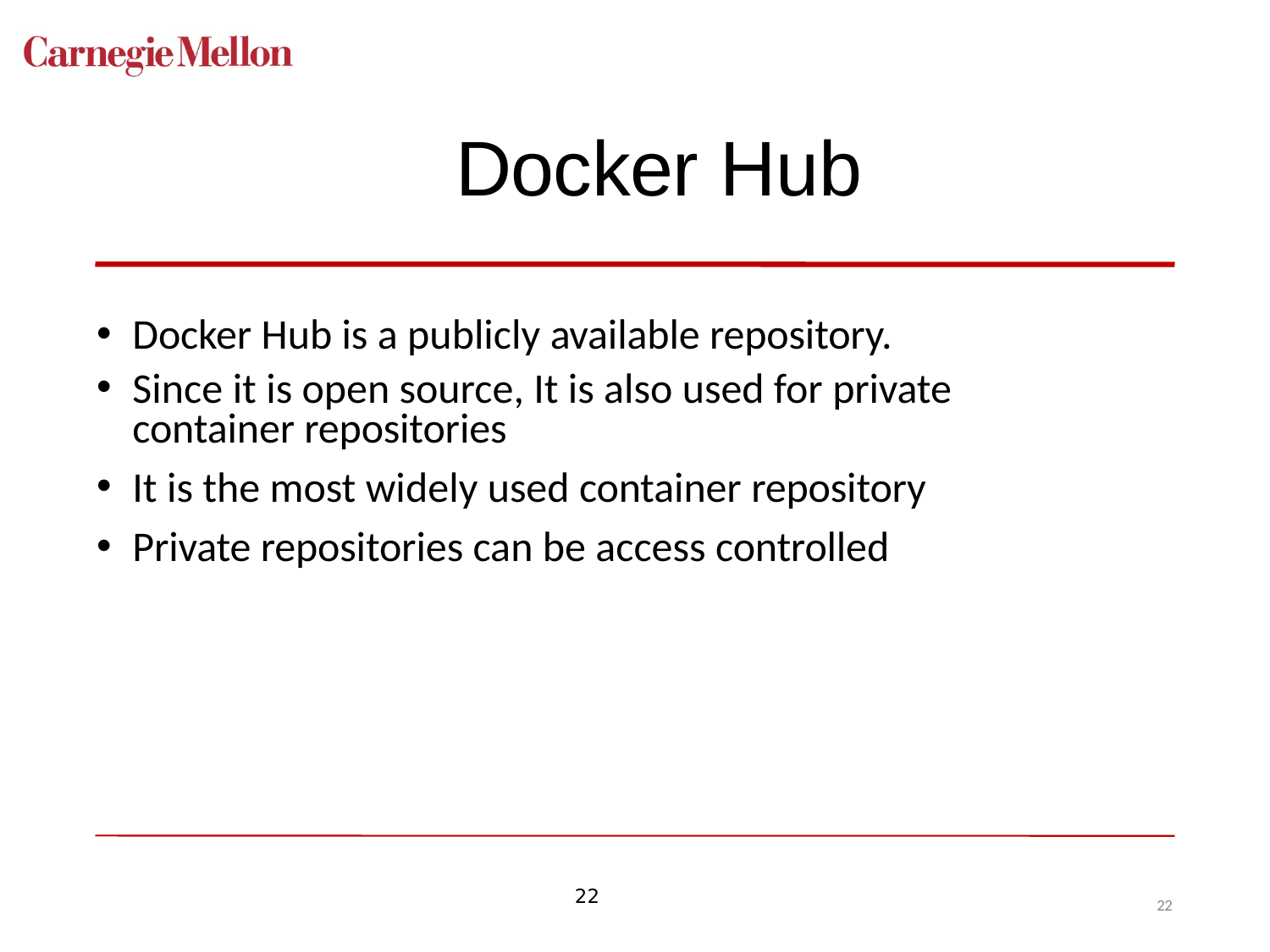

# Docker Hub
Docker Hub is a publicly available repository.
Since it is open source, It is also used for private container repositories
It is the most widely used container repository
Private repositories can be access controlled
22